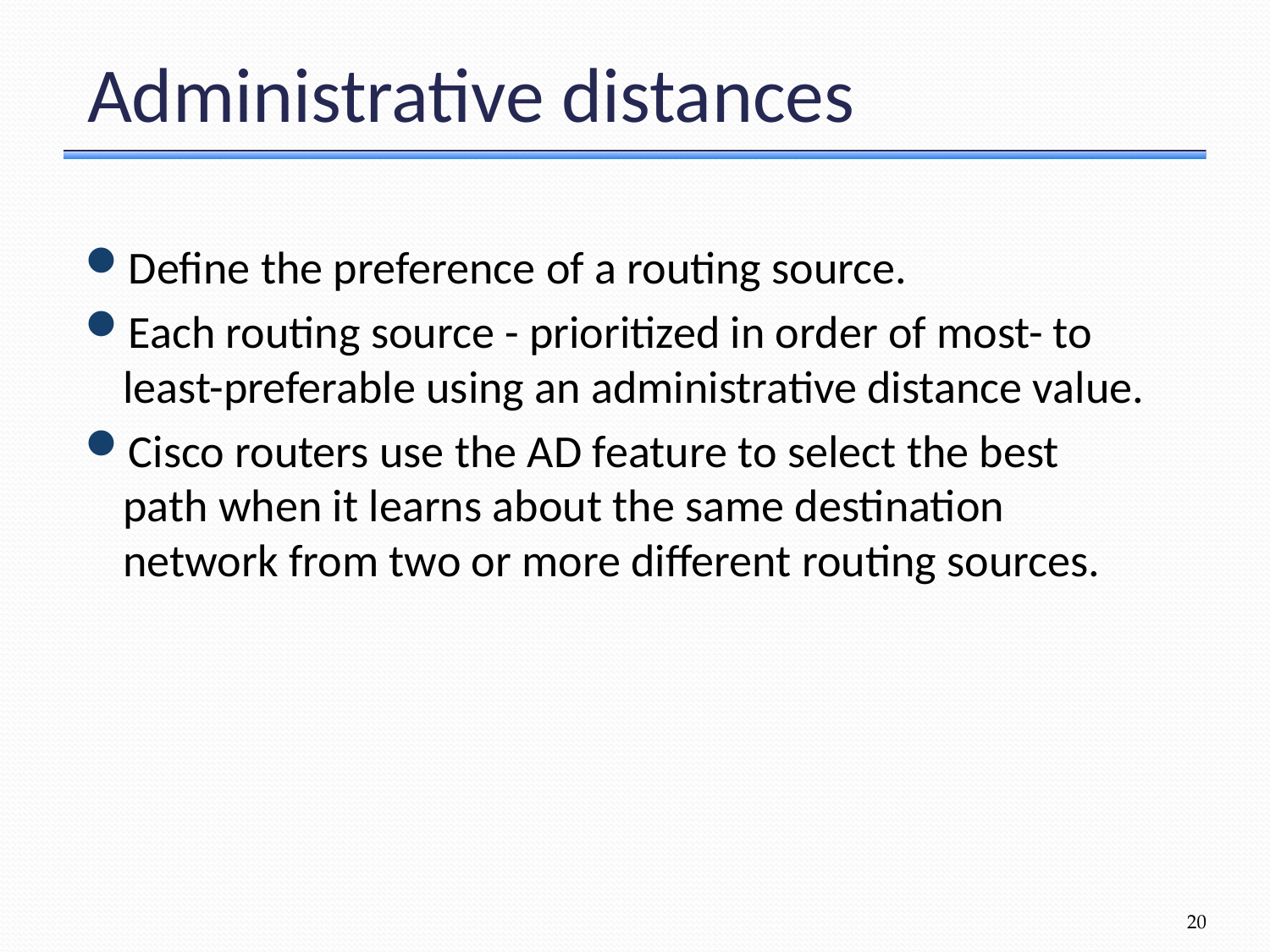

# Administrative distances
Define the preference of a routing source.
Each routing source - prioritized in order of most- to least-preferable using an administrative distance value.
Cisco routers use the AD feature to select the best path when it learns about the same destination network from two or more different routing sources.

20